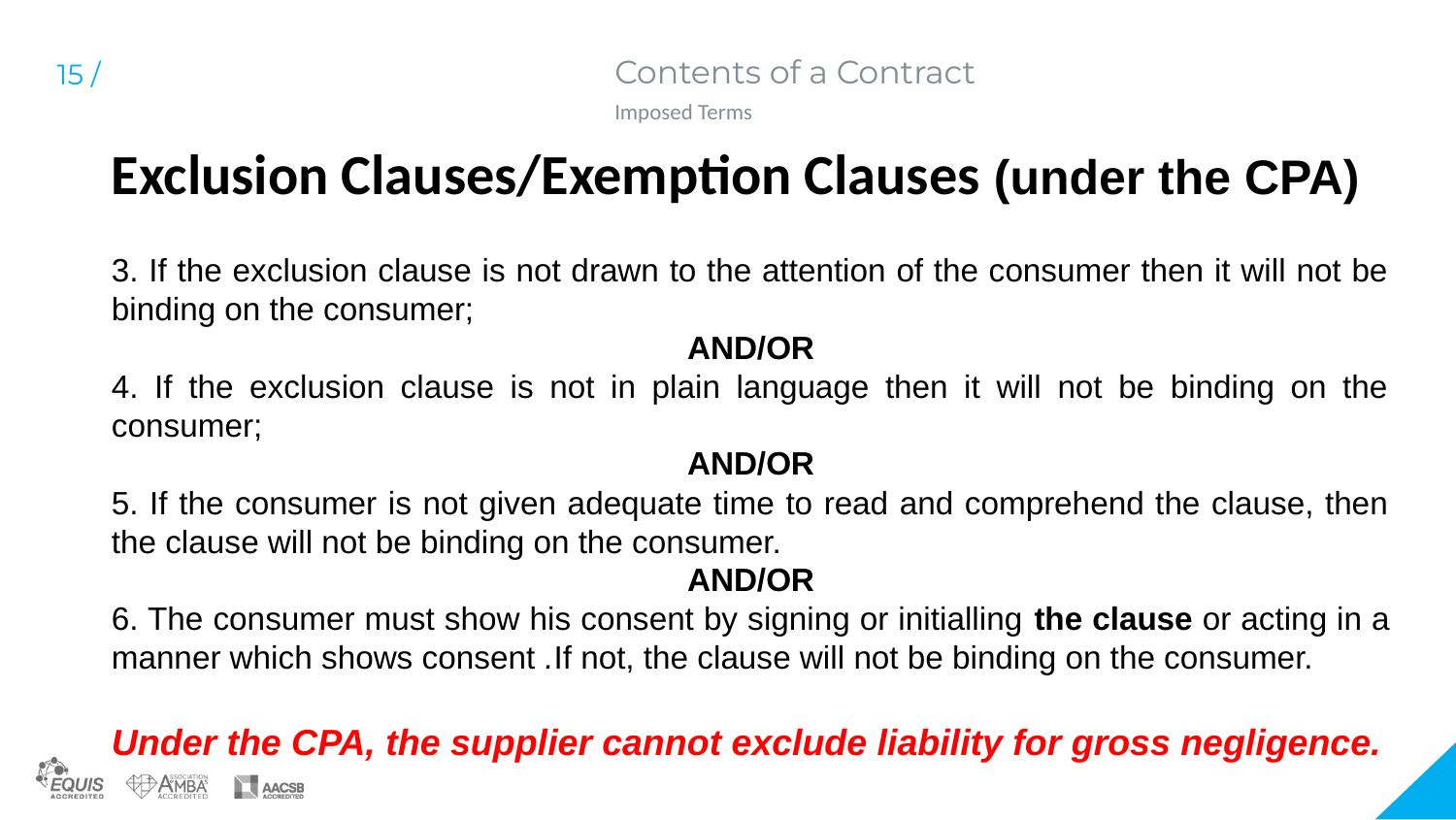

# Contents of a Contract
Imposed Terms
Exclusion Clauses/Exemption Clauses (under the CPA)

3. If the exclusion clause is not drawn to the attention of the consumer then it will not be binding on the consumer;
AND/OR
4. If the exclusion clause is not in plain language then it will not be binding on the consumer;
AND/OR
5. If the consumer is not given adequate time to read and comprehend the clause, then the clause will not be binding on the consumer.
AND/OR
6. The consumer must show his consent by signing or initialling the clause or acting in a manner which shows consent .If not, the clause will not be binding on the consumer.

Under the CPA, the supplier cannot exclude liability for gross negligence.